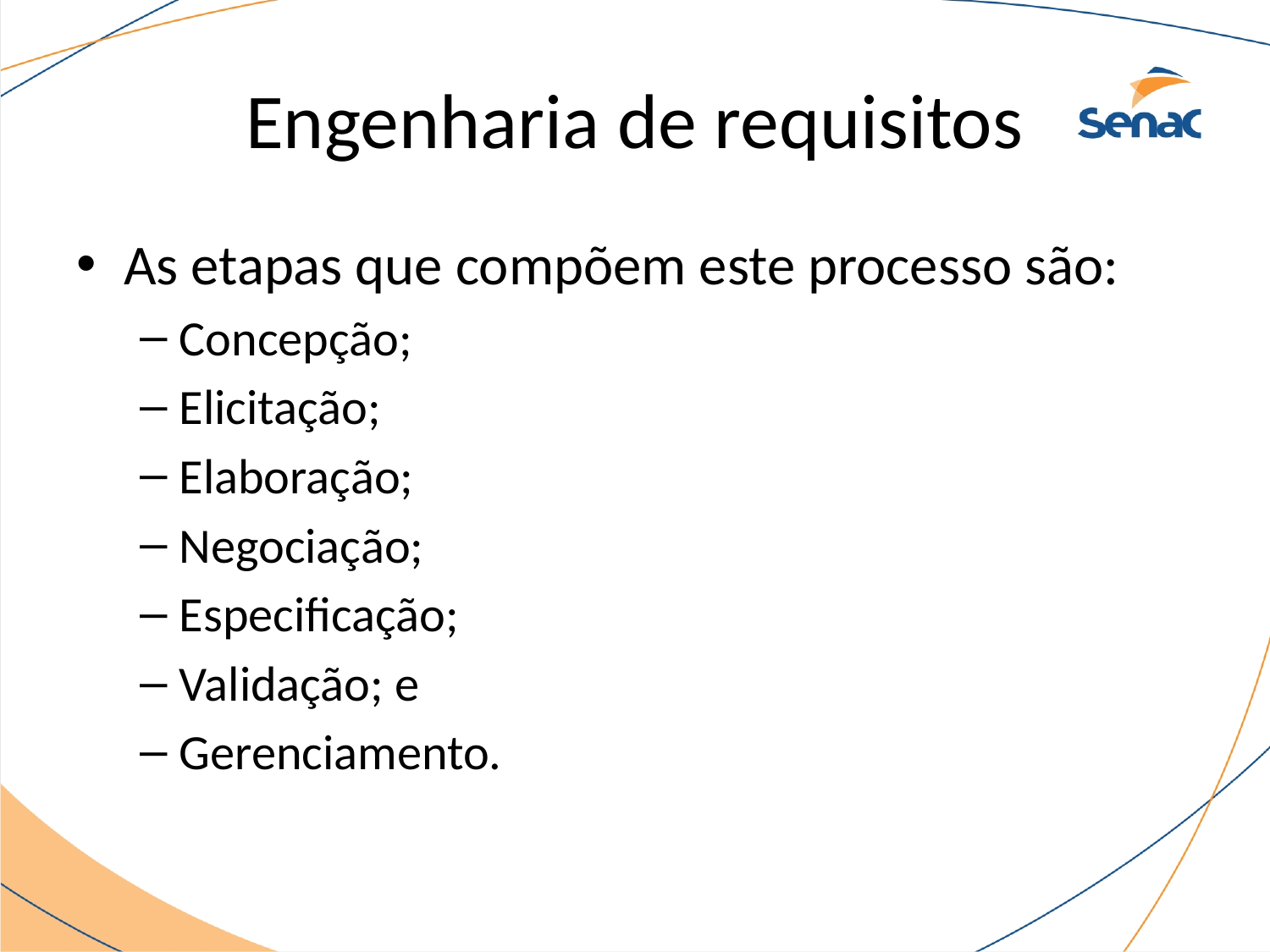

# Engenharia de requisitos
As etapas que compõem este processo são:
Concepção;
Elicitação;
Elaboração;
Negociação;
Especificação;
Validação; e
Gerenciamento.